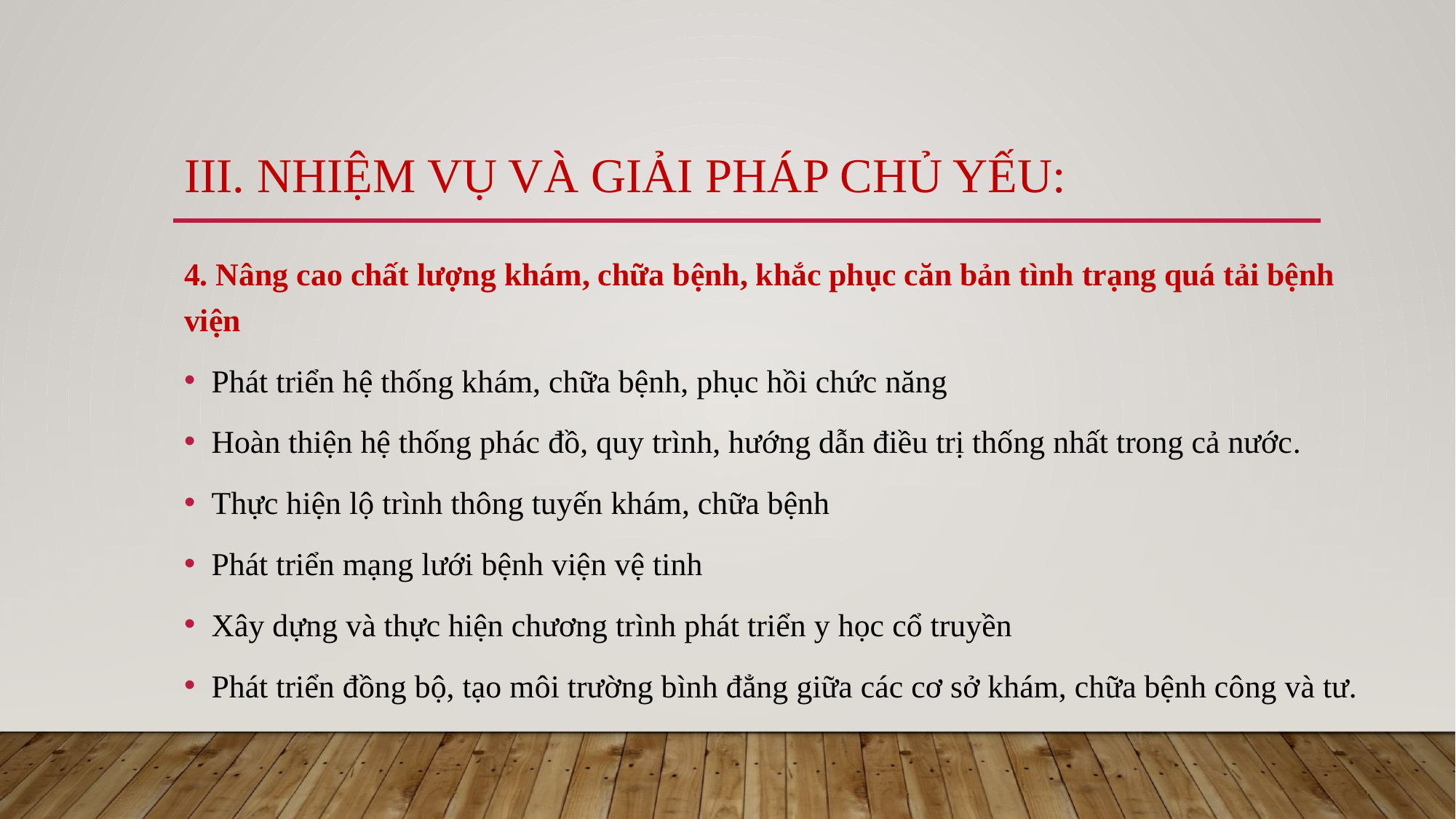

III. Nhiệm vụ và giải pháp chủ yếu:
4. Nâng cao chất lượng khám, chữa bệnh, khắc phục căn bản tình trạng quá tải bệnh viện
Phát triển hệ thống khám, chữa bệnh, phục hồi chức năng
Hoàn thiện hệ thống phác đồ, quy trình, hướng dẫn điều trị thống nhất trong cả nước.
Thực hiện lộ trình thông tuyến khám, chữa bệnh
Phát triển mạng lưới bệnh viện vệ tinh
Xây dựng và thực hiện chương trình phát triển y học cổ truyền
Phát triển đồng bộ, tạo môi trường bình đẳng giữa các cơ sở khám, chữa bệnh công và tư.